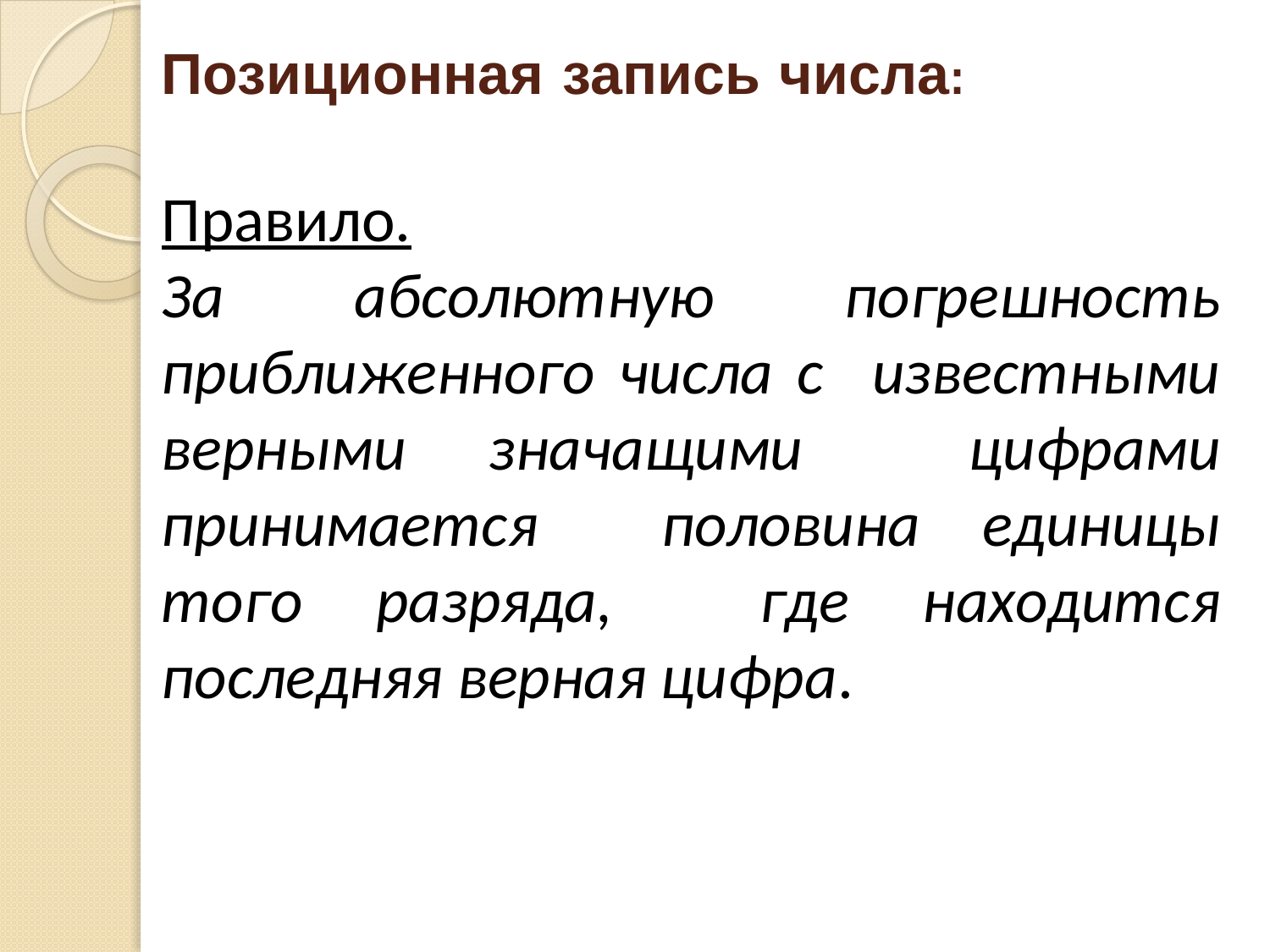

# Позиционная запись числа:
Правило.
За абсолютную погрешность приближенного числа с  известными верными значащими  цифрами принимается  половина единицы того разряда,  где находится последняя верная цифра.